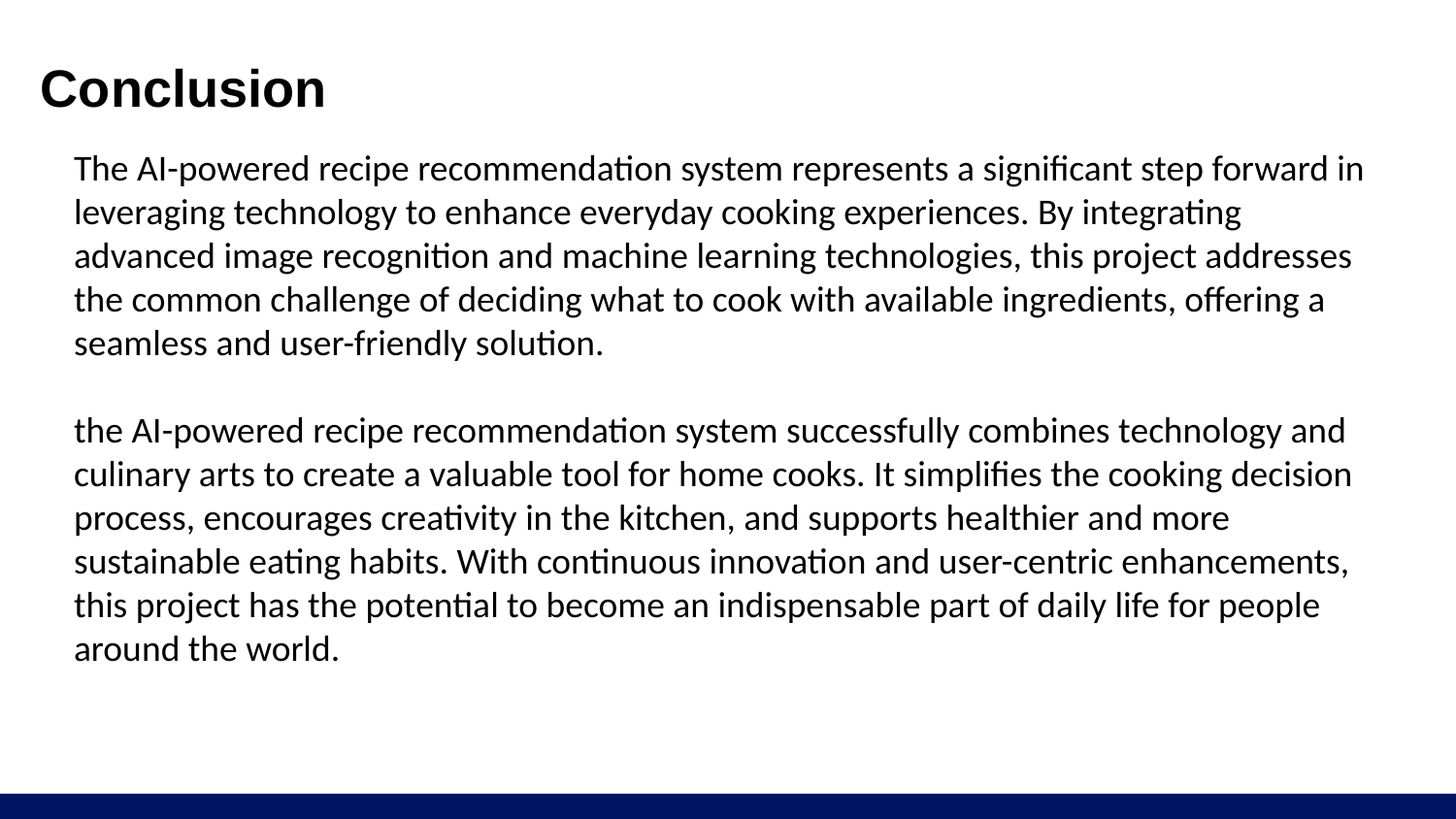

# Conclusion
The AI-powered recipe recommendation system represents a significant step forward in leveraging technology to enhance everyday cooking experiences. By integrating advanced image recognition and machine learning technologies, this project addresses the common challenge of deciding what to cook with available ingredients, offering a seamless and user-friendly solution.

the AI-powered recipe recommendation system successfully combines technology and culinary arts to create a valuable tool for home cooks. It simplifies the cooking decision process, encourages creativity in the kitchen, and supports healthier and more sustainable eating habits. With continuous innovation and user-centric enhancements, this project has the potential to become an indispensable part of daily life for people around the world.